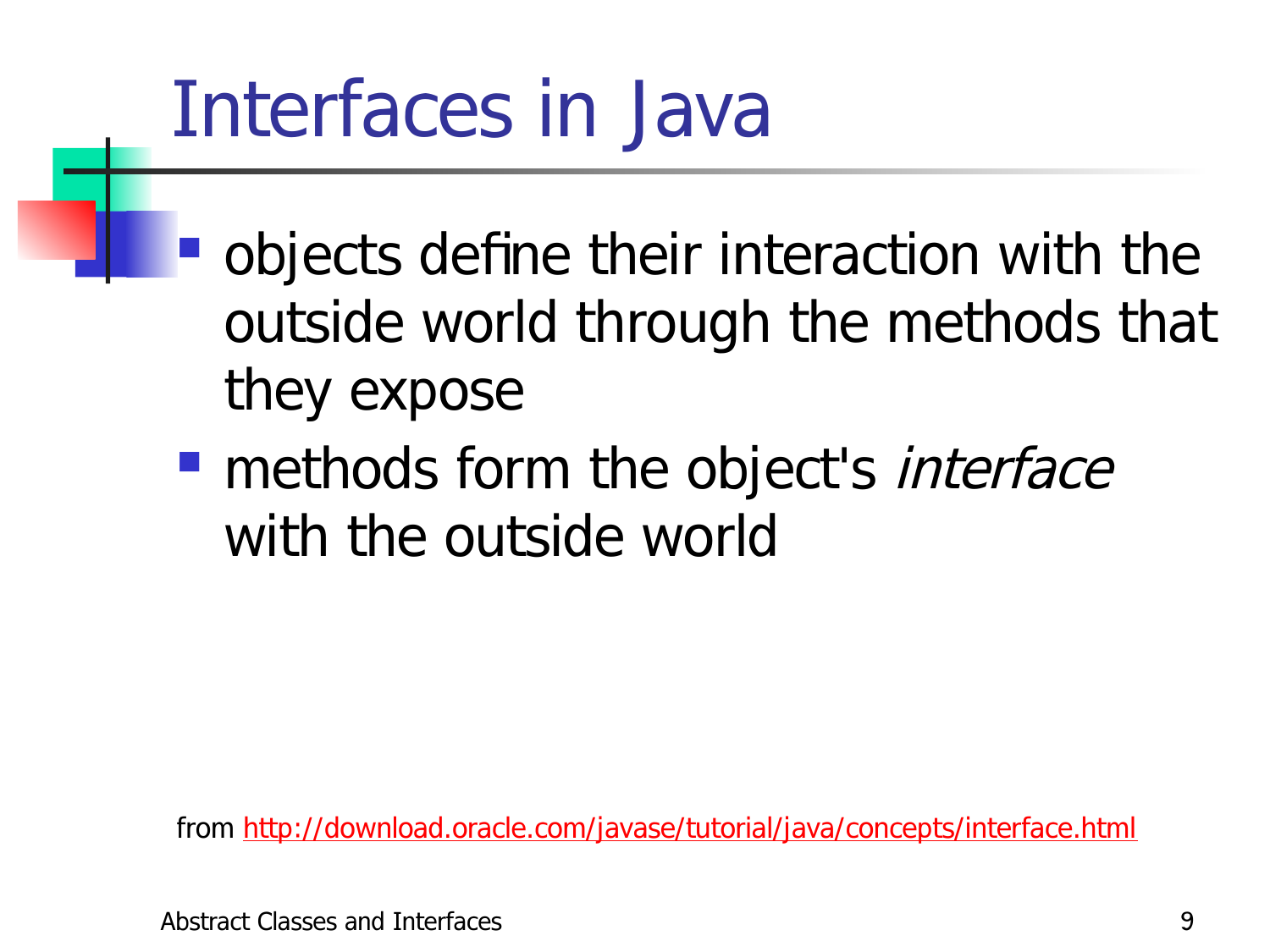

# Interfaces in Java
objects define their interaction with the outside world through the methods that they expose
methods form the object's interface with the outside world

from http://download.oracle.com/javase/tutorial/java/concepts/interface.html
Abstract Classes and Interfaces
9